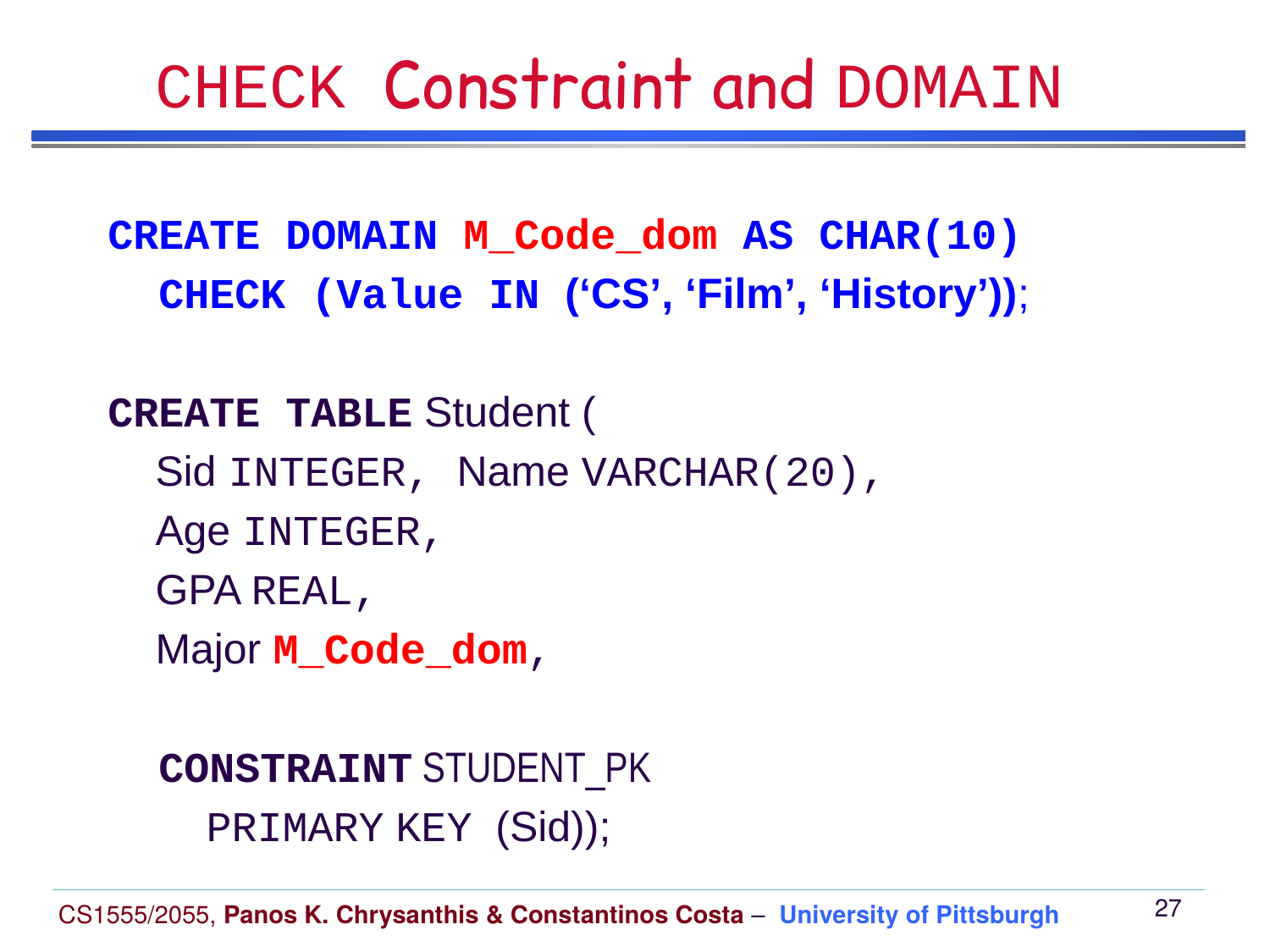

# CHECK Constraint and DOMAIN
CREATE DOMAIN M_Code_dom AS CHAR(10)
  CHECK (Value IN (‘CS’, ‘Film’, ‘History’));

CREATE TABLE Student (
	Sid INTEGER, Name VARCHAR(20),
	Age INTEGER,
	GPA REAL,
	Major M_Code_dom,

  CONSTRAINT STUDENT_PK
	  PRIMARY KEY  (Sid));